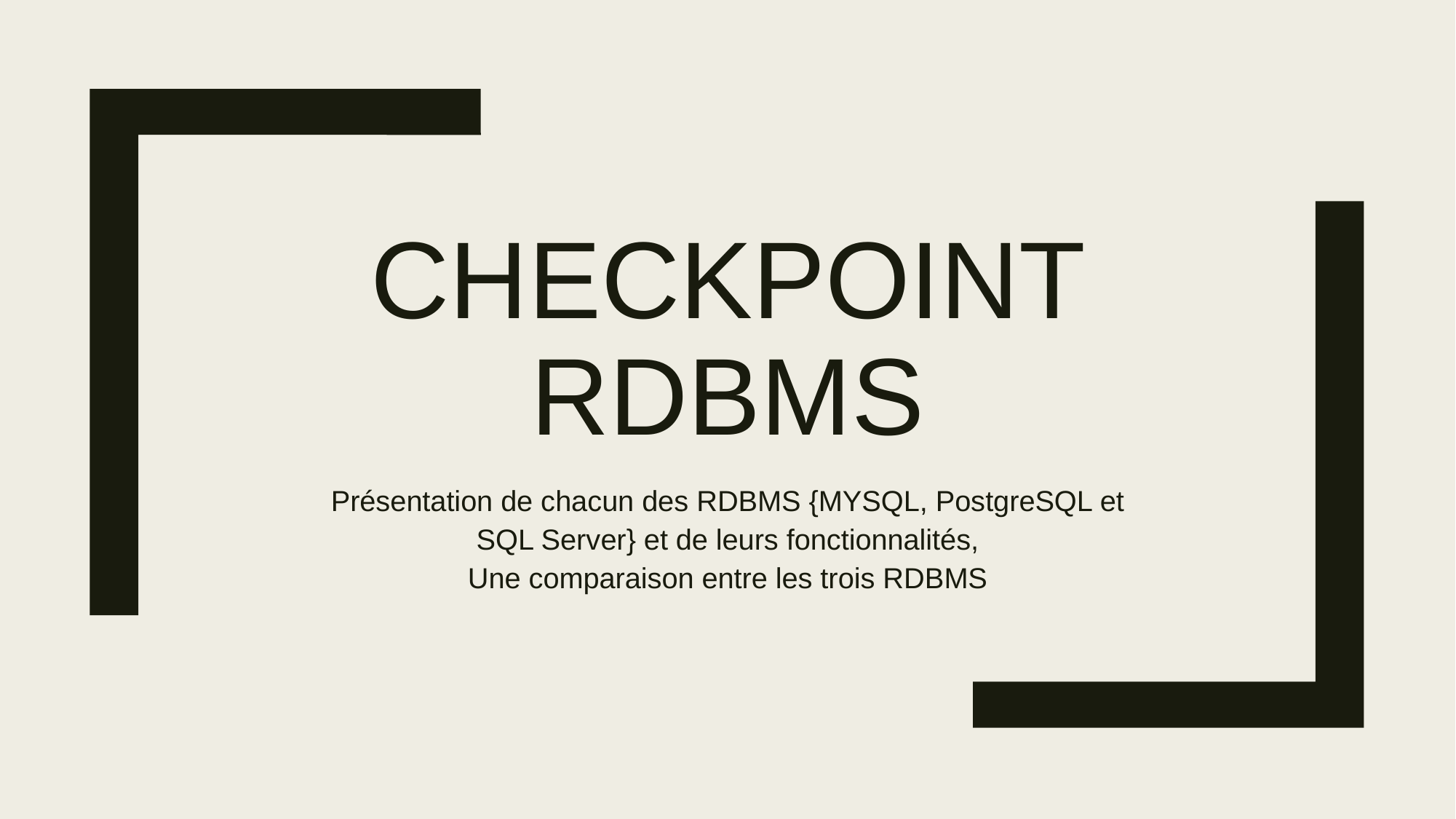

# CHECKPOINT rdbms
Présentation de chacun des RDBMS {MYSQL, PostgreSQL et SQL Server} et de leurs fonctionnalités,
Une comparaison entre les trois RDBMS